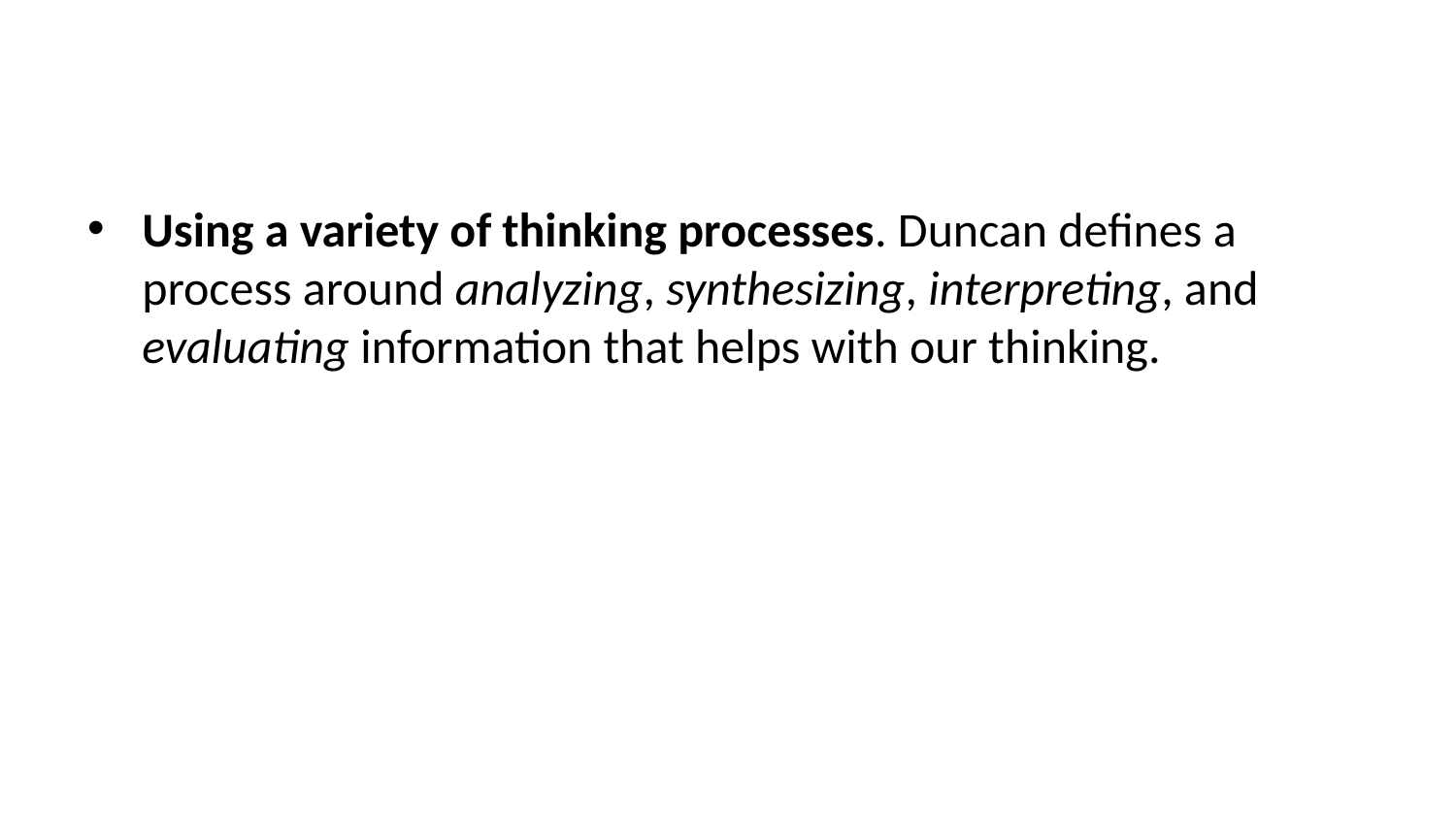

Using a variety of thinking processes. Duncan defines a process around analyzing, synthesizing, interpreting, and evaluating information that helps with our thinking.